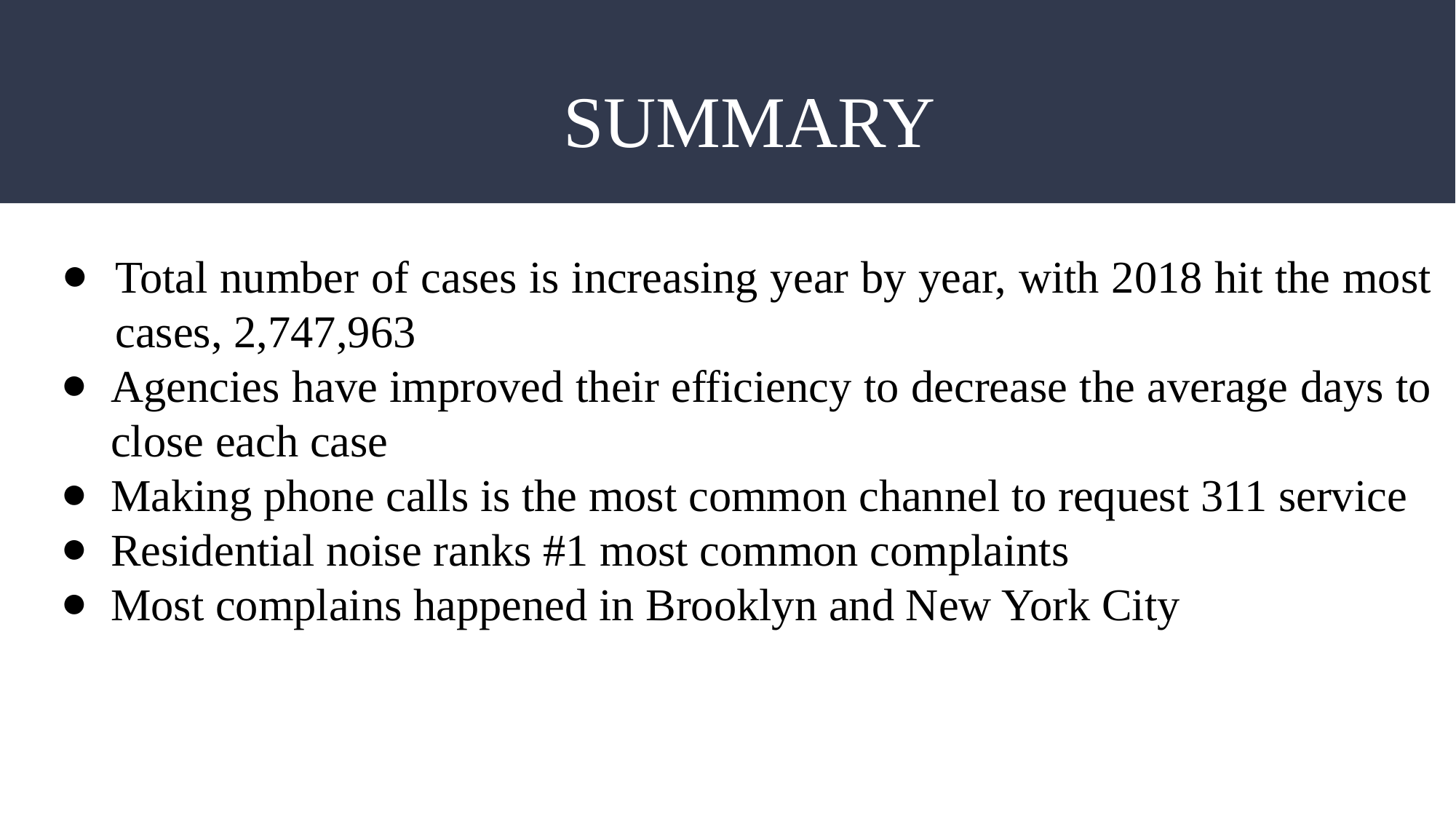

# SUMMARY
Total number of cases is increasing year by year, with 2018 hit the most cases, 2,747,963
Agencies have improved their efficiency to decrease the average days to close each case
Making phone calls is the most common channel to request 311 service
Residential noise ranks #1 most common complaints
Most complains happened in Brooklyn and New York City